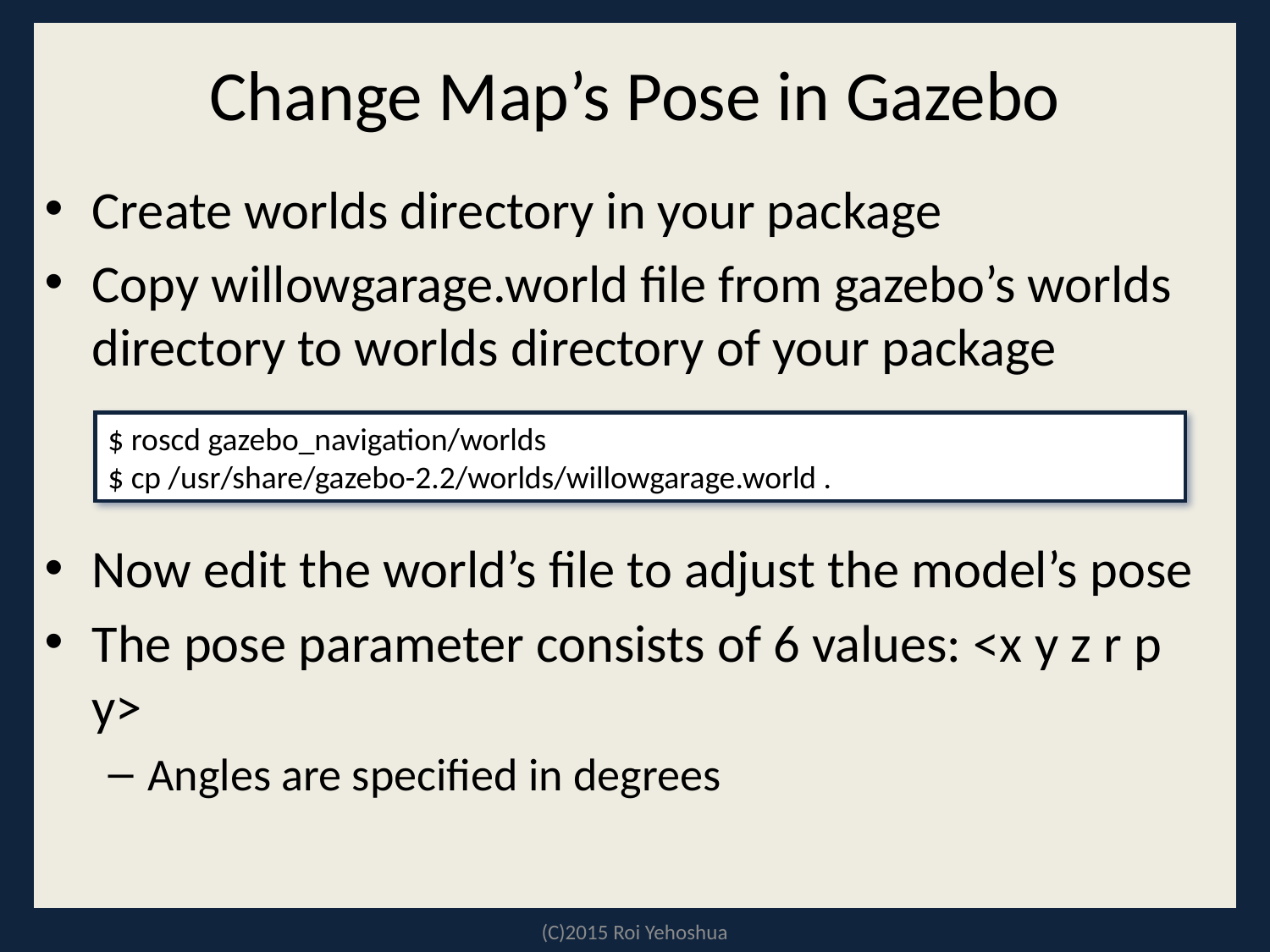

# Change Map’s Pose in Gazebo
Create worlds directory in your package
Copy willowgarage.world file from gazebo’s worlds directory to worlds directory of your package

Now edit the world’s file to adjust the model’s pose
The pose parameter consists of 6 values: <x y z r p y>
Angles are specified in degrees

$ roscd gazebo_navigation/worlds
$ cp /usr/share/gazebo-2.2/worlds/willowgarage.world .
(C)2015 Roi Yehoshua